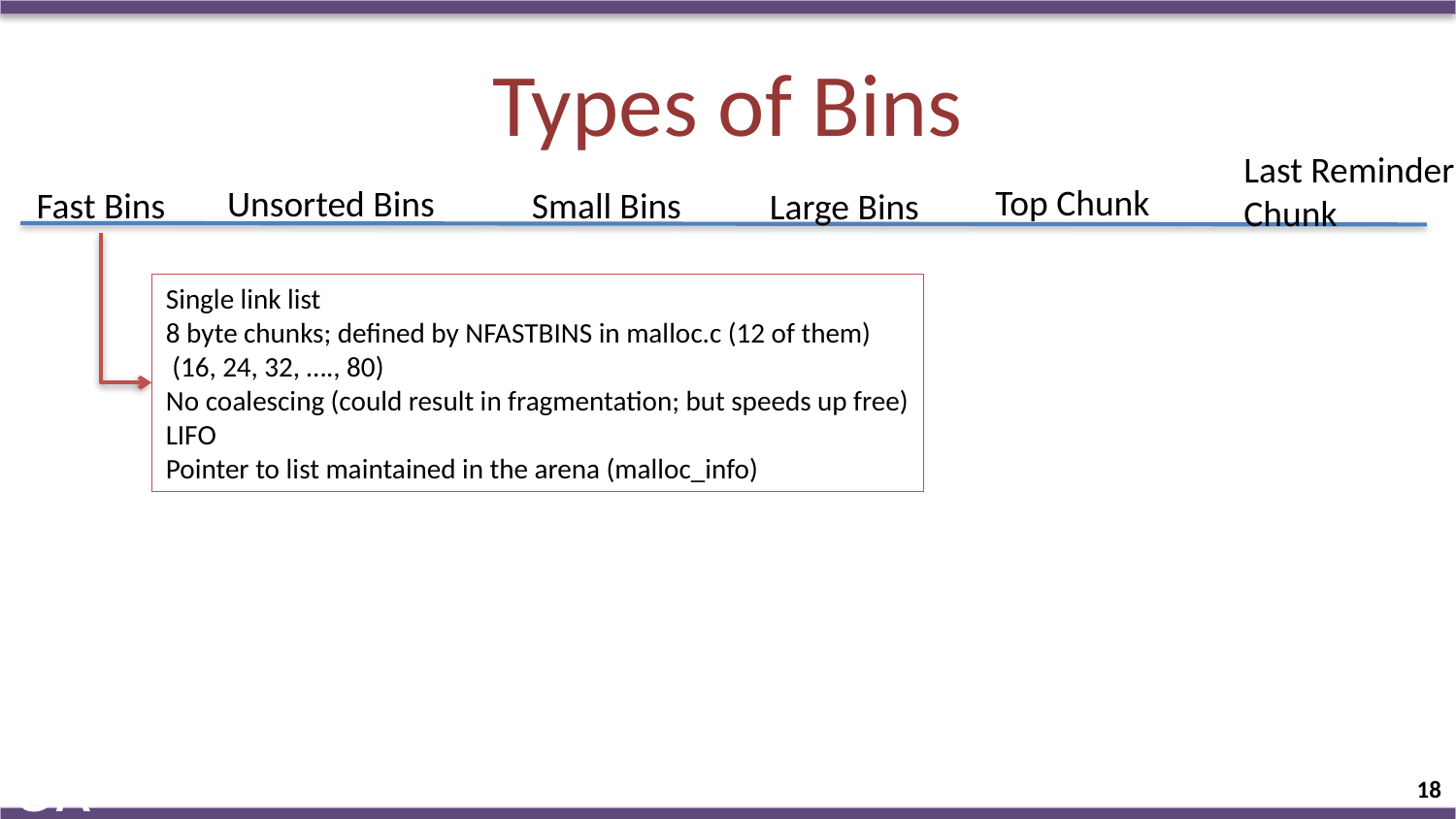

# Types of Bins
Last Reminder
Chunk
Top Chunk
Unsorted Bins
Fast Bins
Small Bins
Large Bins
Single link list
8 byte chunks; defined by NFASTBINS in malloc.c (12 of them)
 (16, 24, 32, …., 80)
No coalescing (could result in fragmentation; but speeds up free)
LIFO
Pointer to list maintained in the arena (malloc_info)
18